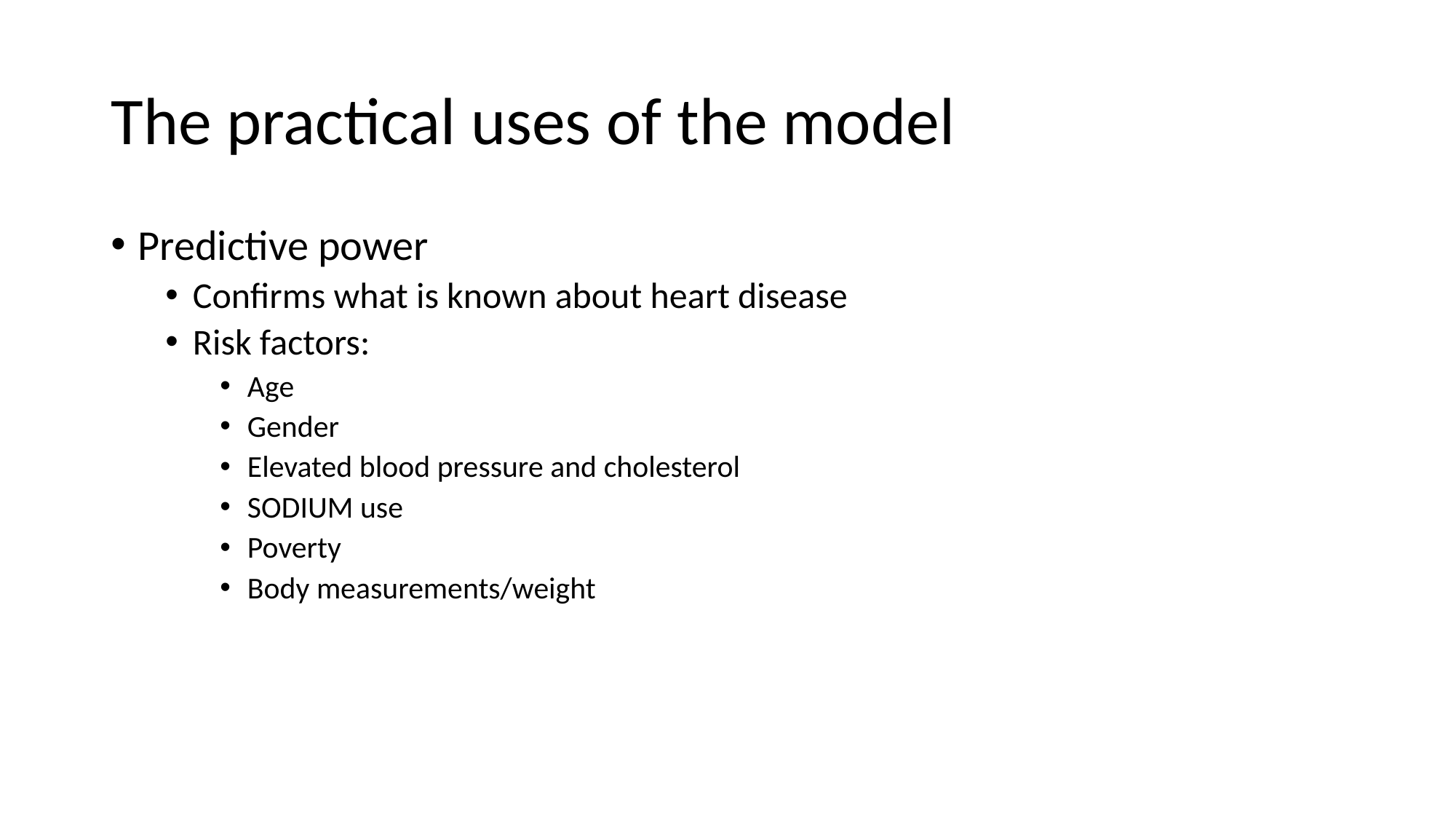

# The practical uses of the model
Predictive power
Confirms what is known about heart disease
Risk factors:
Age
Gender
Elevated blood pressure and cholesterol
SODIUM use
Poverty
Body measurements/weight